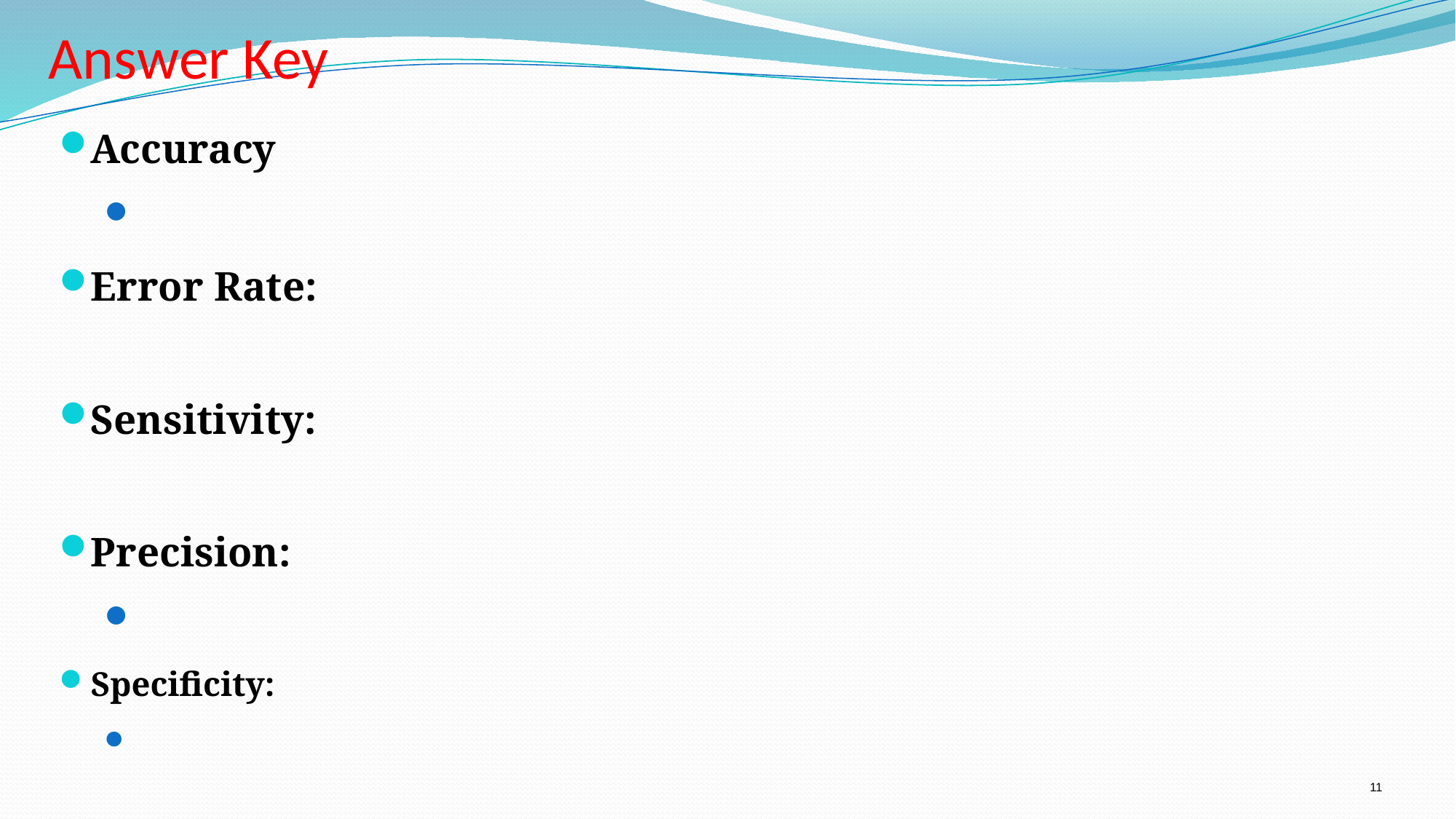

# Answer Key
Accuracy

Error Rate:

Sensitivity:

Precision:

Specificity:

11